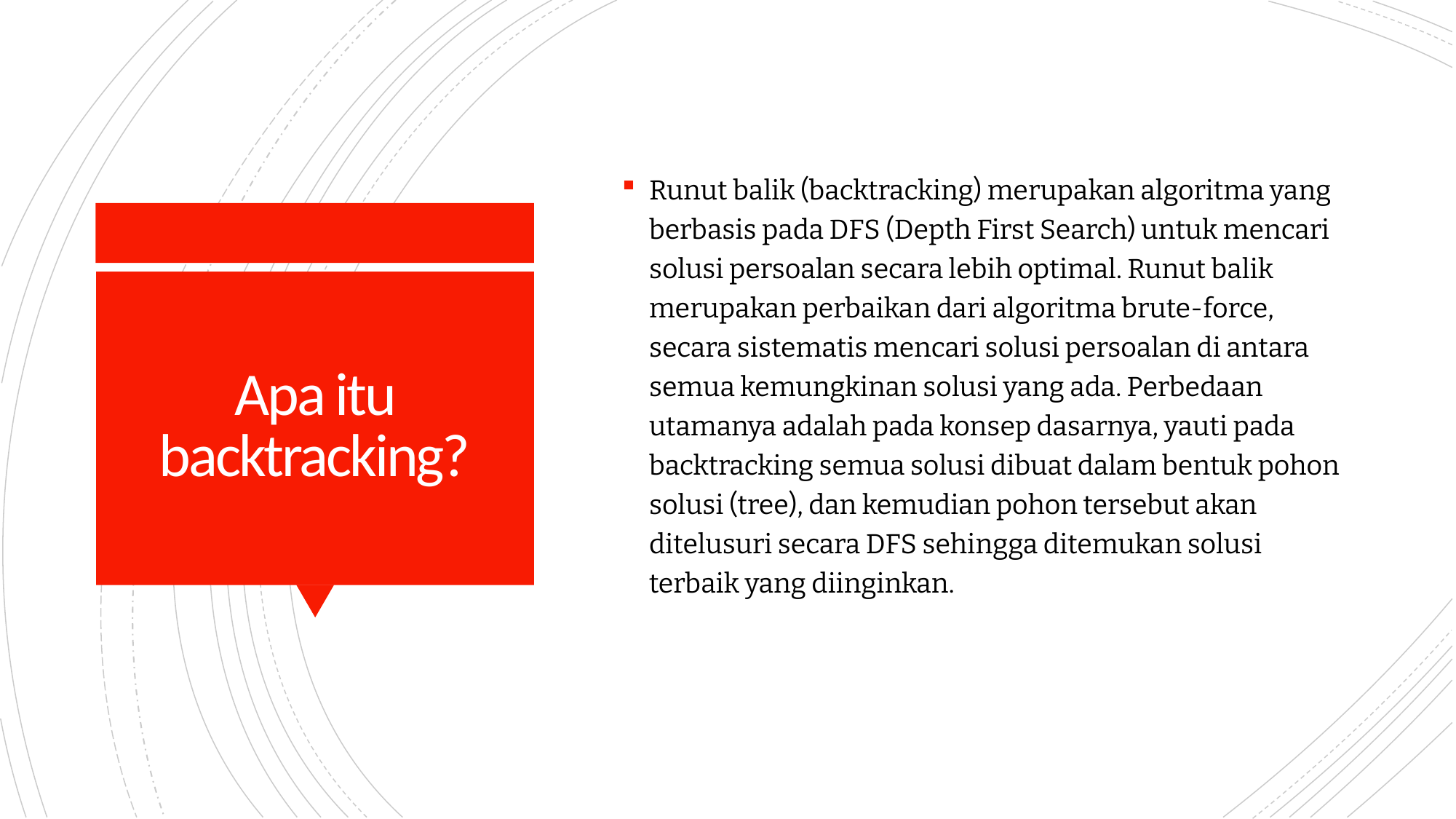

Runut balik (backtracking) merupakan algoritma yang berbasis pada DFS (Depth First Search) untuk mencari solusi persoalan secara lebih optimal. Runut balik merupakan perbaikan dari algoritma brute-force, secara sistematis mencari solusi persoalan di antara semua kemungkinan solusi yang ada. Perbedaan utamanya adalah pada konsep dasarnya, yauti pada backtracking semua solusi dibuat dalam bentuk pohon solusi (tree), dan kemudian pohon tersebut akan ditelusuri secara DFS sehingga ditemukan solusi terbaik yang diinginkan.

# Apa itu backtracking?